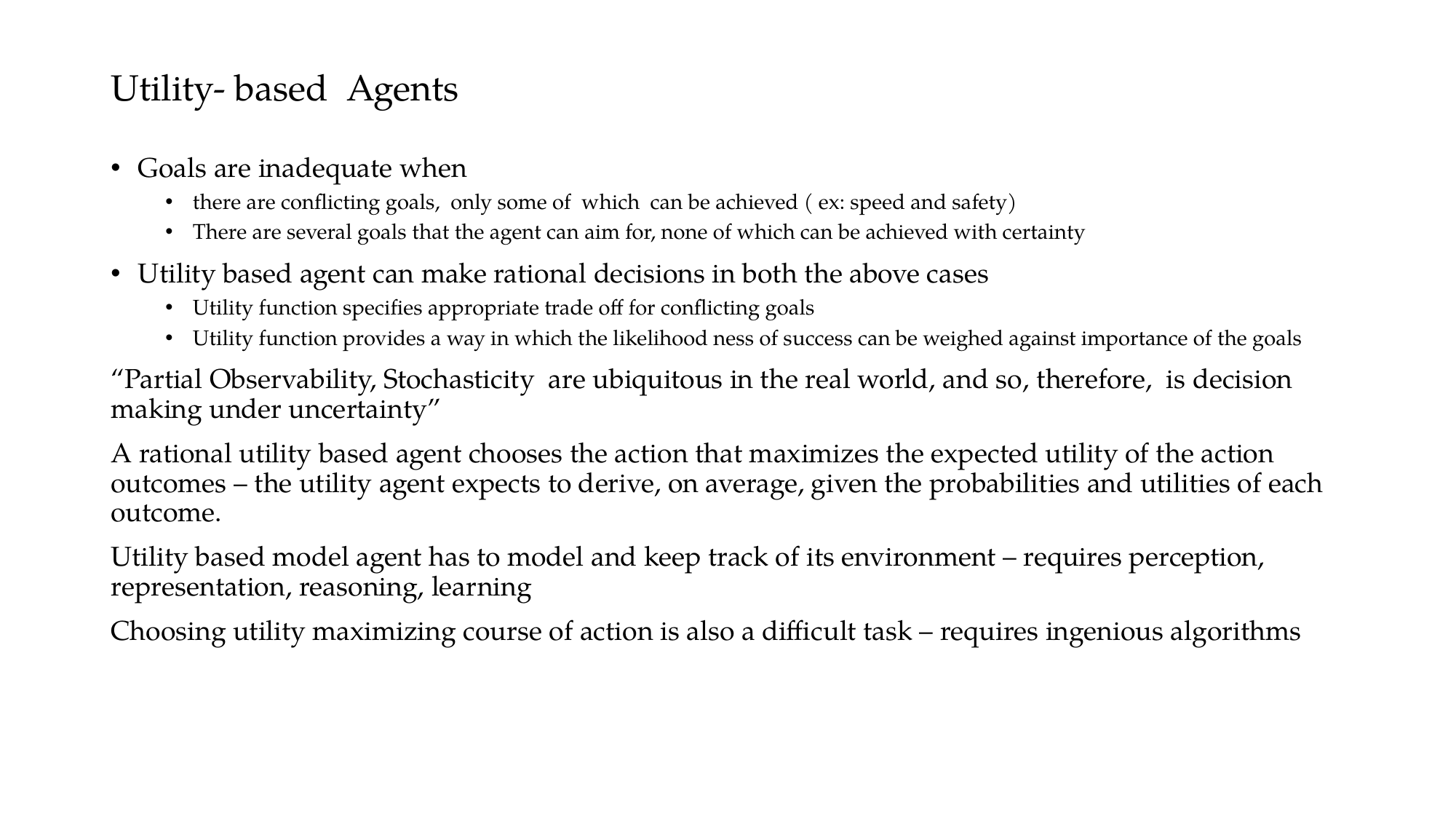

# Utility- based  Agents
Goals are inadequate when
there are conflicting goals,  only some of  which  can be achieved ( ex: speed and safety)
There are several goals that the agent can aim for, none of which can be achieved with certainty
Utility based agent can make rational decisions in both the above cases
Utility function specifies appropriate trade off for conflicting goals
Utility function provides a way in which the likelihood ness of success can be weighed against importance of the goals
“Partial Observability, Stochasticity  are ubiquitous in the real world, and so, therefore,  is decision making under uncertainty”
A rational utility based agent chooses the action that maximizes the expected utility of the action outcomes – the utility agent expects to derive, on average, given the probabilities and utilities of each outcome.
Utility based model agent has to model and keep track of its environment – requires perception, representation, reasoning, learning
Choosing utility maximizing course of action is also a difficult task – requires ingenious algorithms